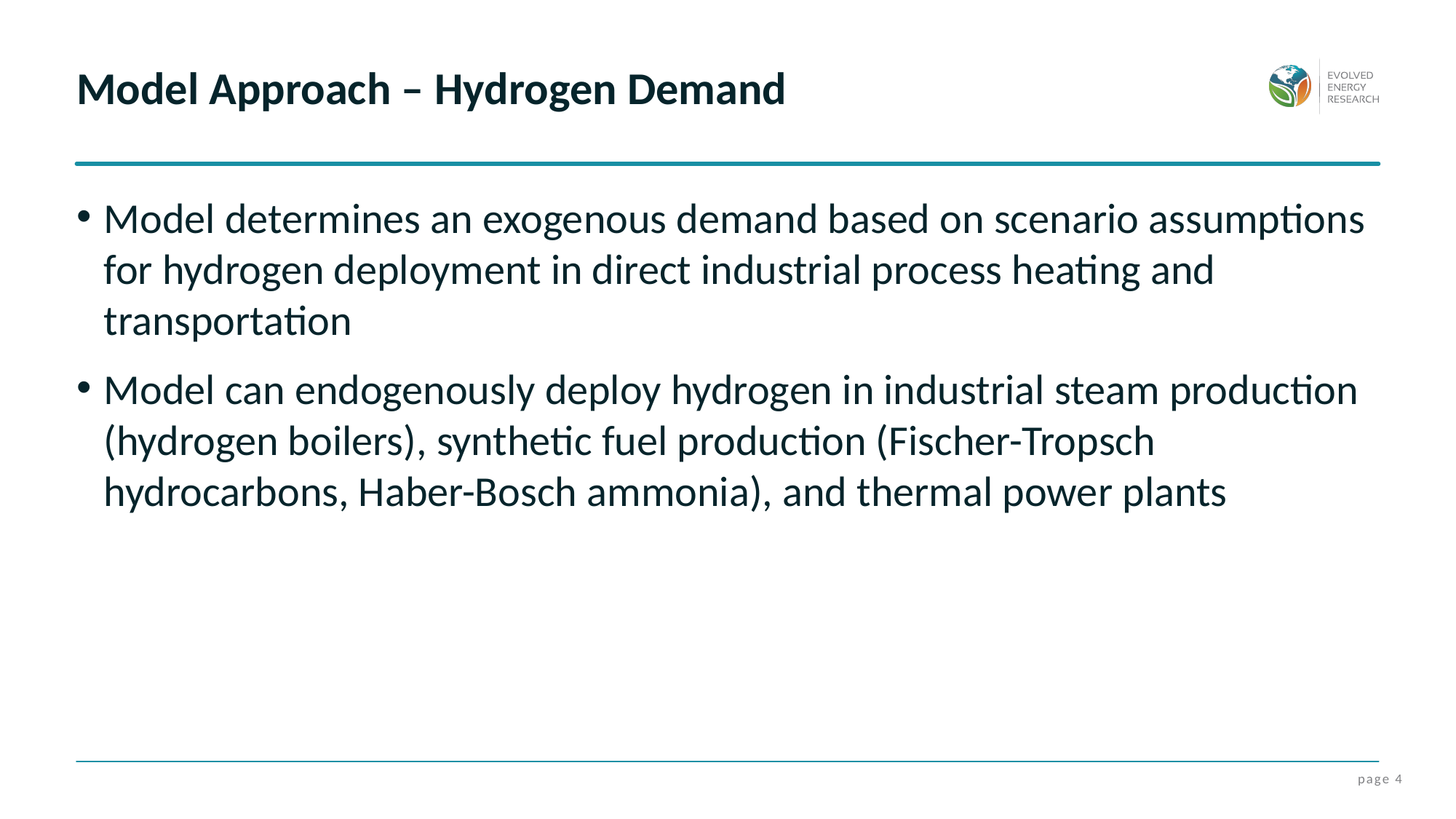

Model Approach – Hydrogen Demand
Model determines an exogenous demand based on scenario assumptions for hydrogen deployment in direct industrial process heating and transportation
Model can endogenously deploy hydrogen in industrial steam production (hydrogen boilers), synthetic fuel production (Fischer-Tropsch hydrocarbons, Haber-Bosch ammonia), and thermal power plants